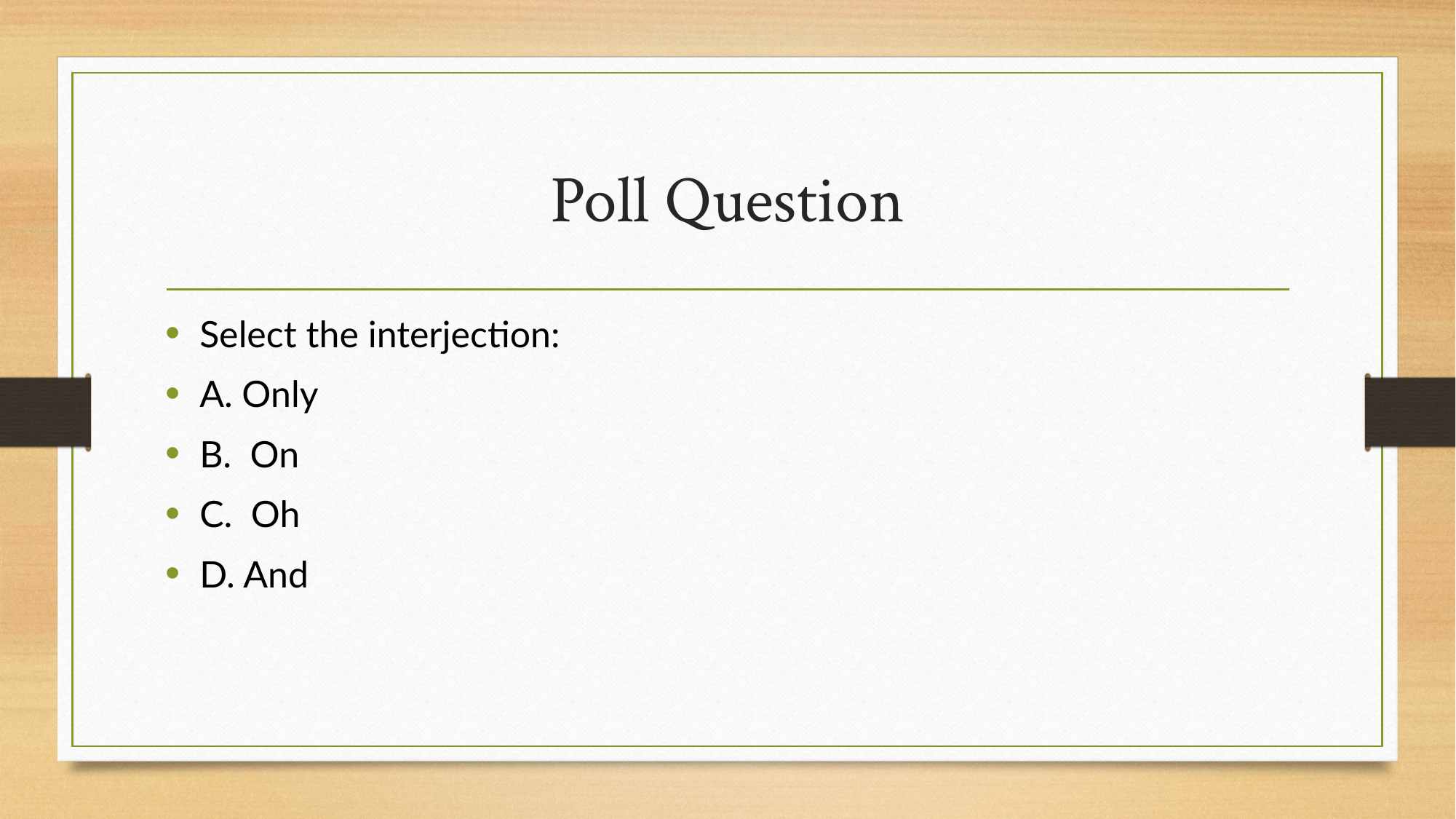

# Poll Question
Select the interjection:
A. Only
B.  On
C.  Oh
D. And